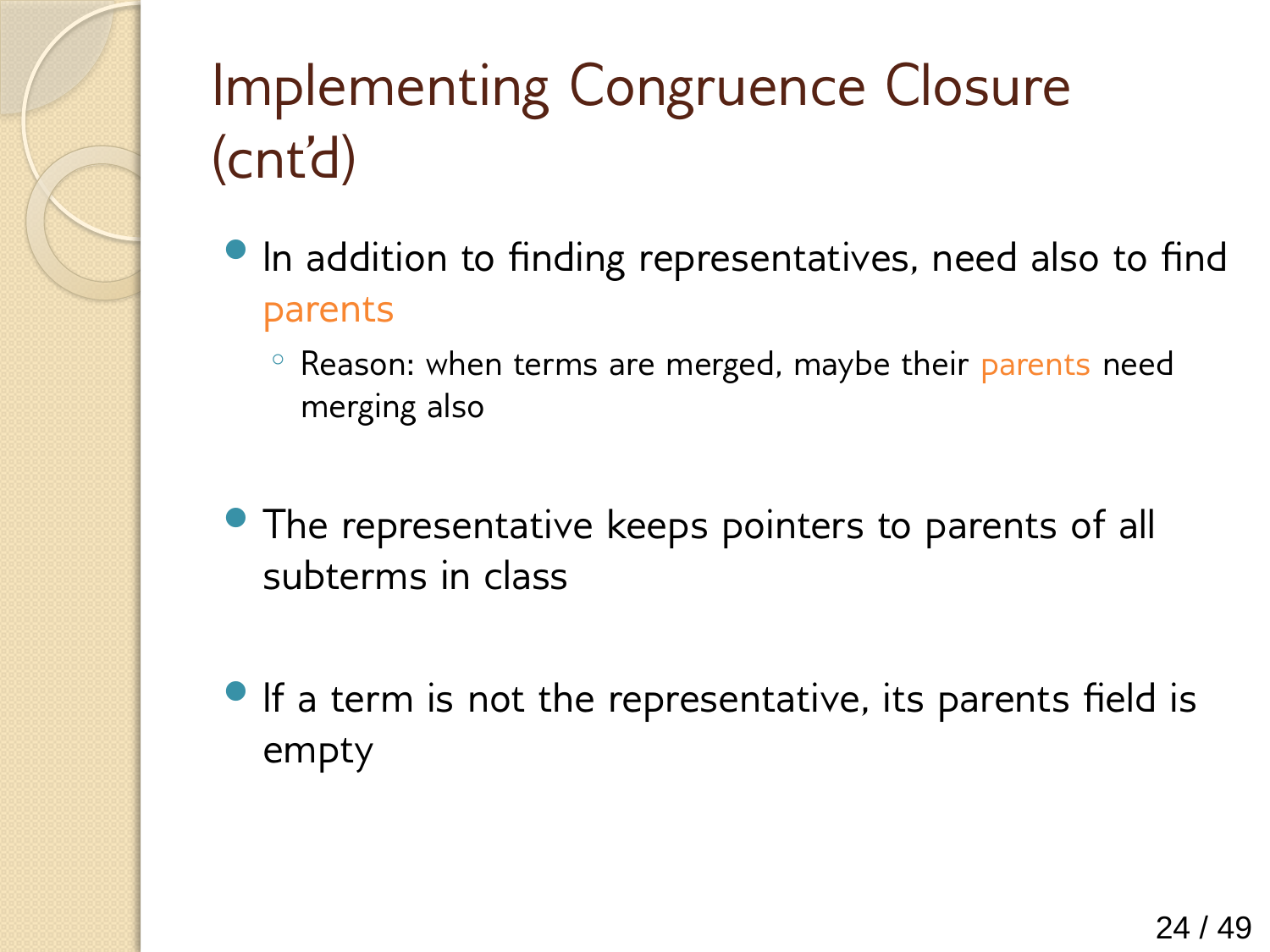

# Implementing Congruence Closure (cnt’d)
In addition to finding representatives, need also to find parents
Reason: when terms are merged, maybe their parents need merging also

The representative keeps pointers to parents of all subterms in class

If a term is not the representative, its parents field is empty